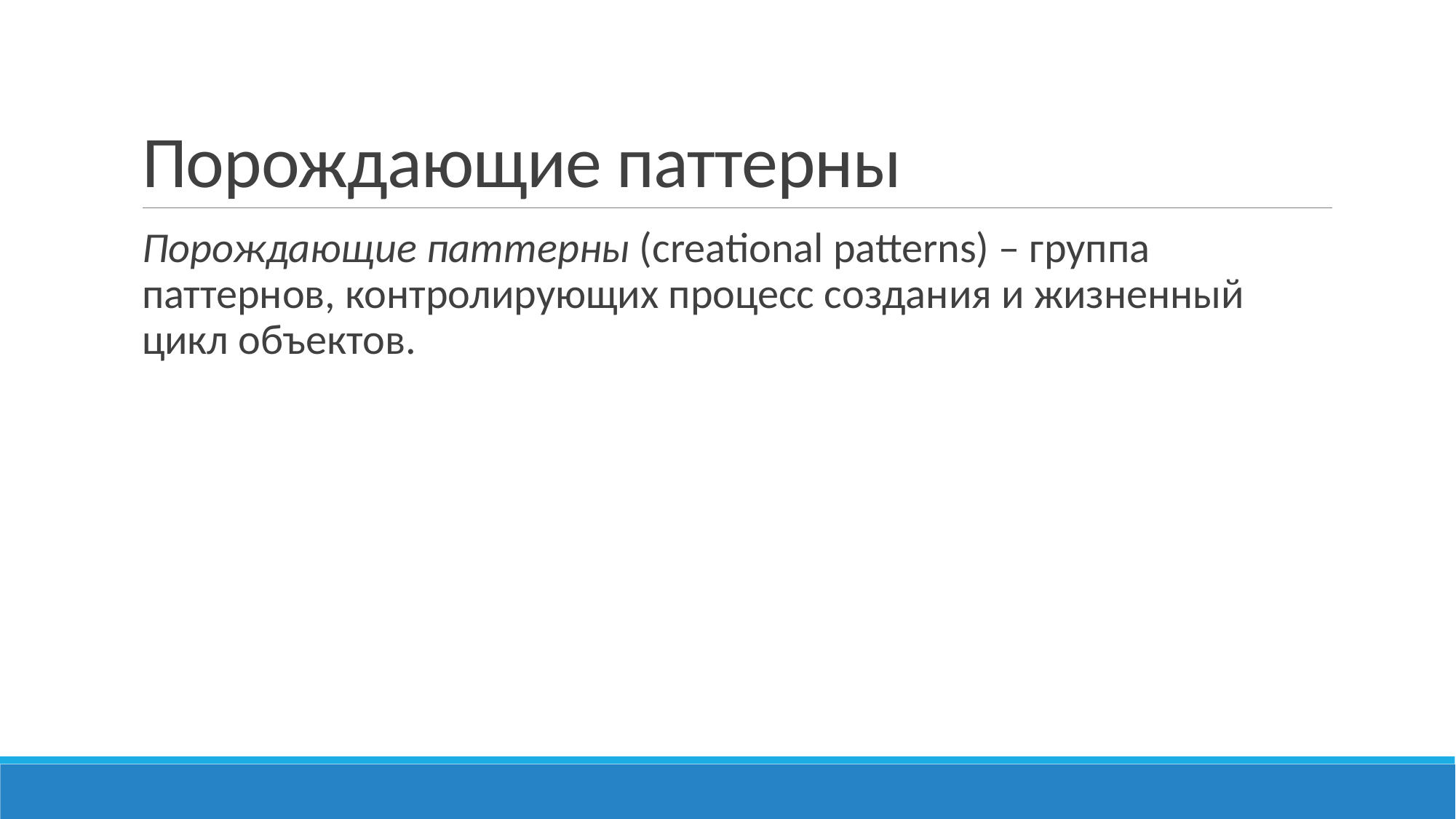

# Порождающие паттерны
Порождающие паттерны (creational patterns) – группа паттернов, контролирующих процесс создания и жизненный цикл объектов.